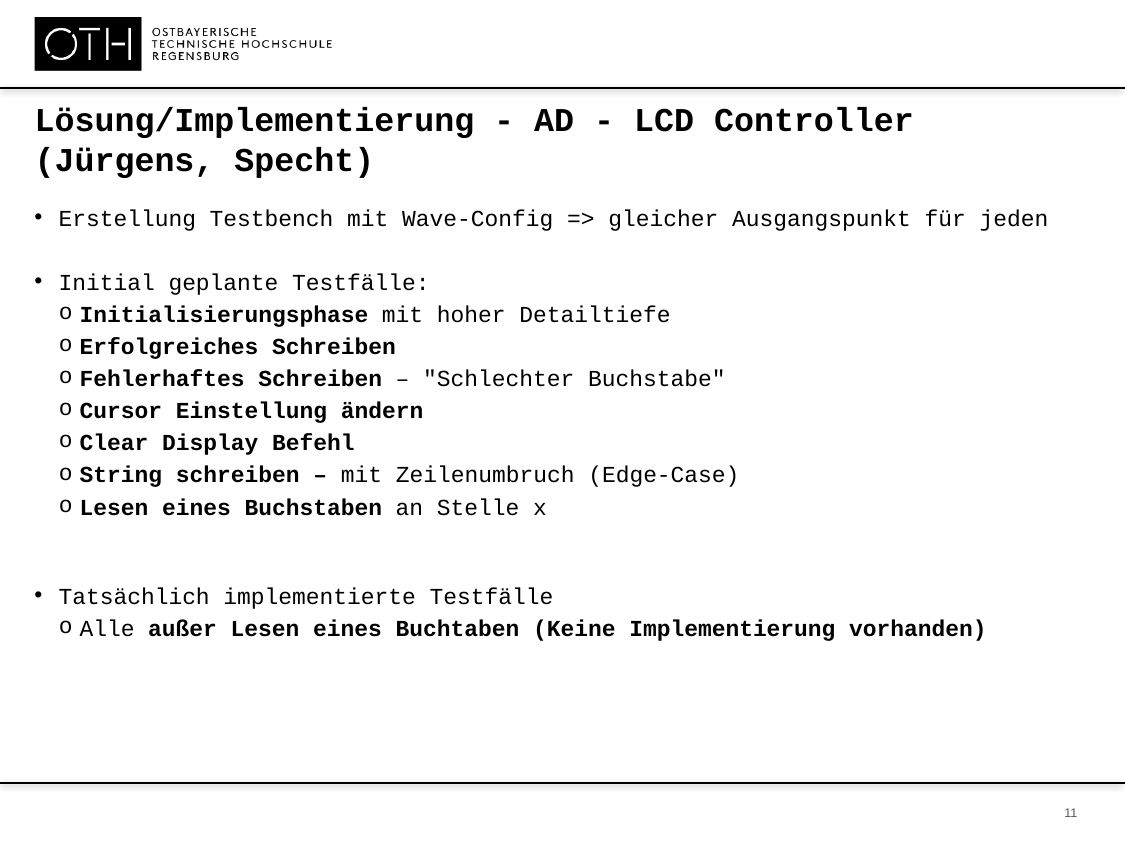

Lösung/Implementierung - AD - LCD Controller
(Jürgens, Specht)
Erstellung Testbench mit Wave-Config => gleicher Ausgangspunkt für jeden

Initial geplante Testfälle:
Initialisierungsphase mit hoher Detailtiefe
Erfolgreiches Schreiben
Fehlerhaftes Schreiben – "Schlechter Buchstabe"
Cursor Einstellung ändern
Clear Display Befehl
String schreiben – mit Zeilenumbruch (Edge-Case)
Lesen eines Buchstaben an Stelle x

Tatsächlich implementierte Testfälle
Alle außer Lesen eines Buchtaben (Keine Implementierung vorhanden)

 11